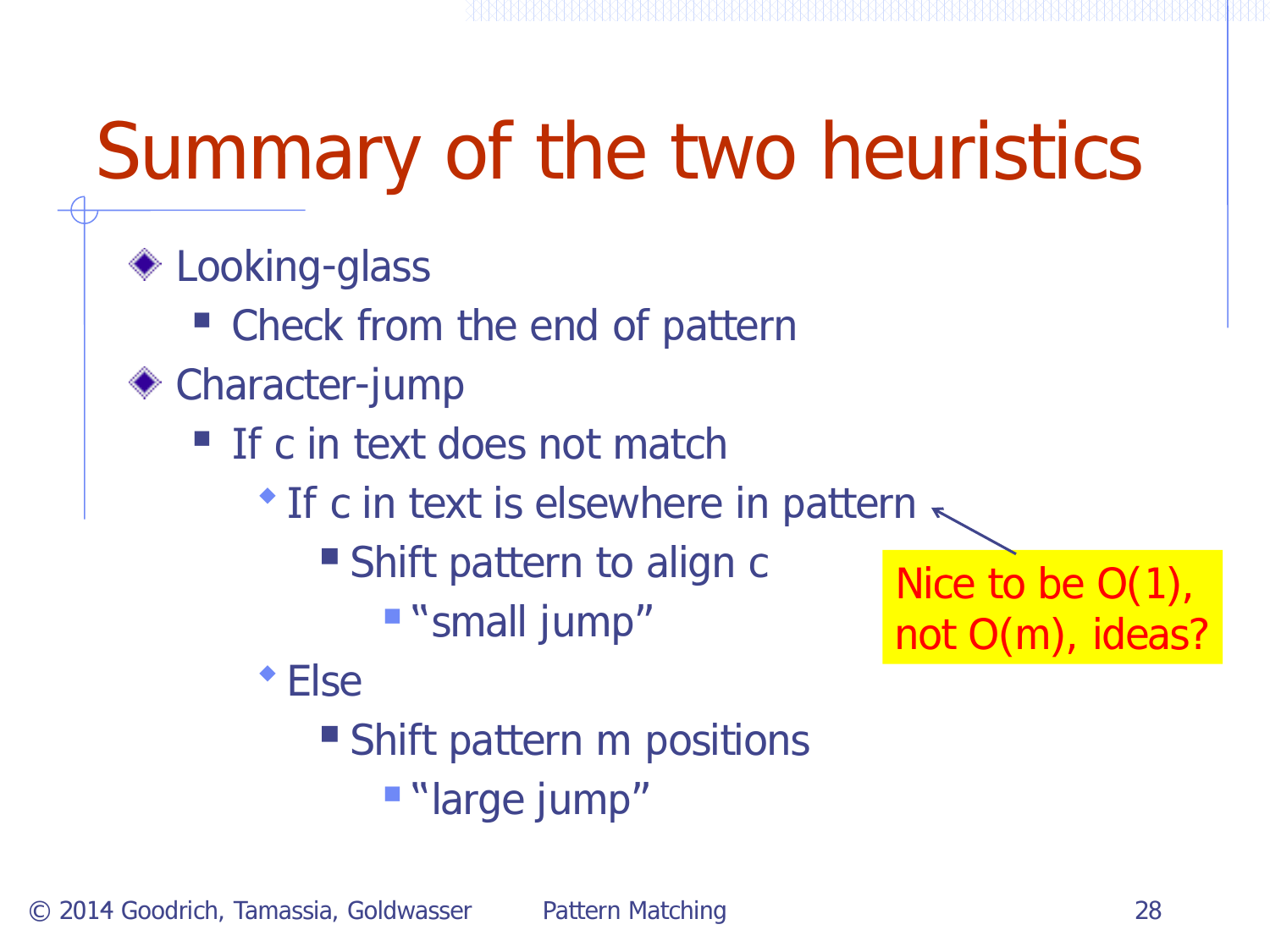

# Summary of the two heuristics
Looking-glass
Check from the end of pattern
Character-jump
If c in text does not match
If c in text is elsewhere in pattern
Shift pattern to align c
“small jump”
Else
Shift pattern m positions
“large jump”
Nice to be O(1),
not O(m), ideas?
Pattern Matching
28